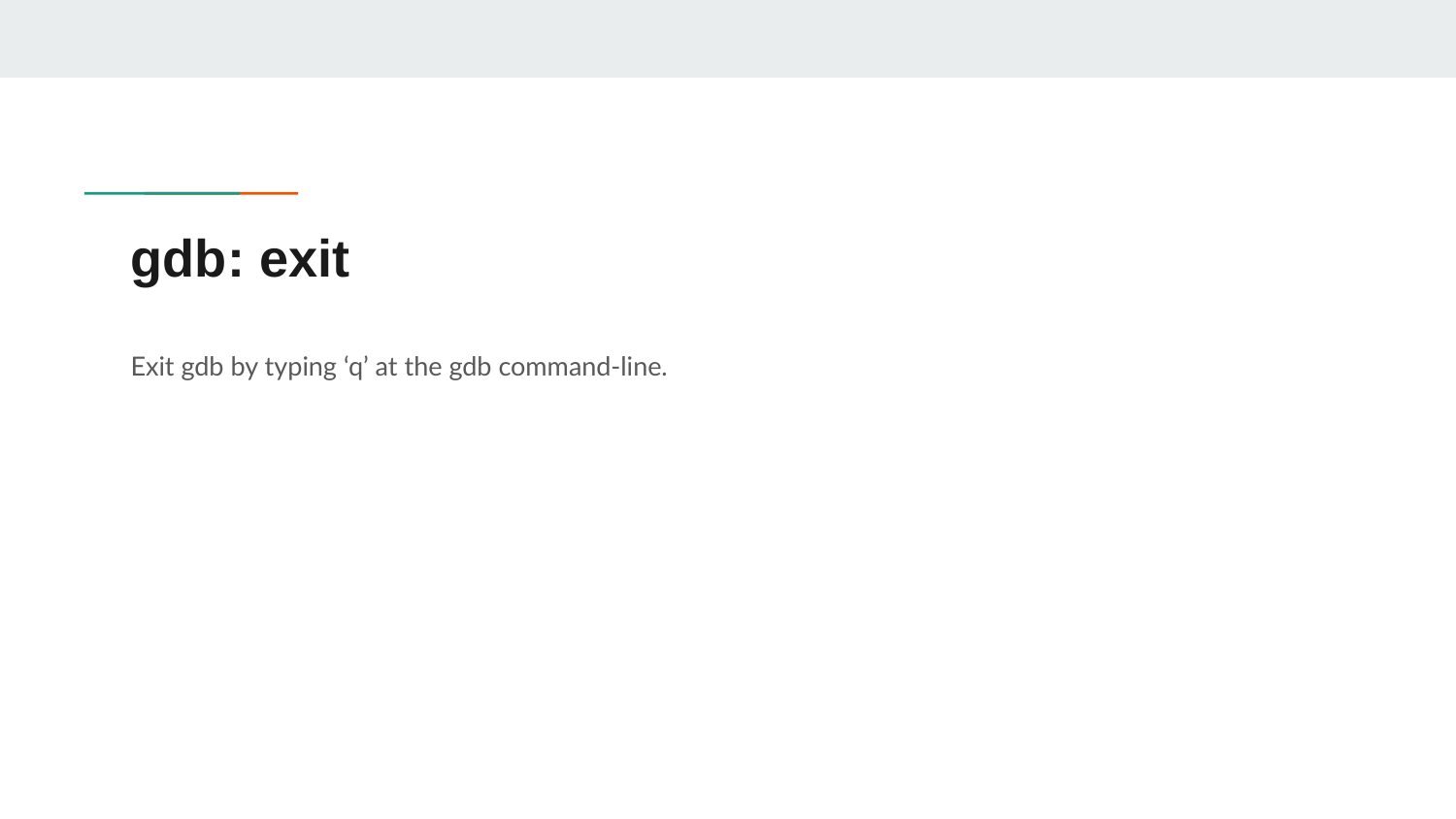

# gdb: exit
Exit gdb by typing ‘q’ at the gdb command-line.